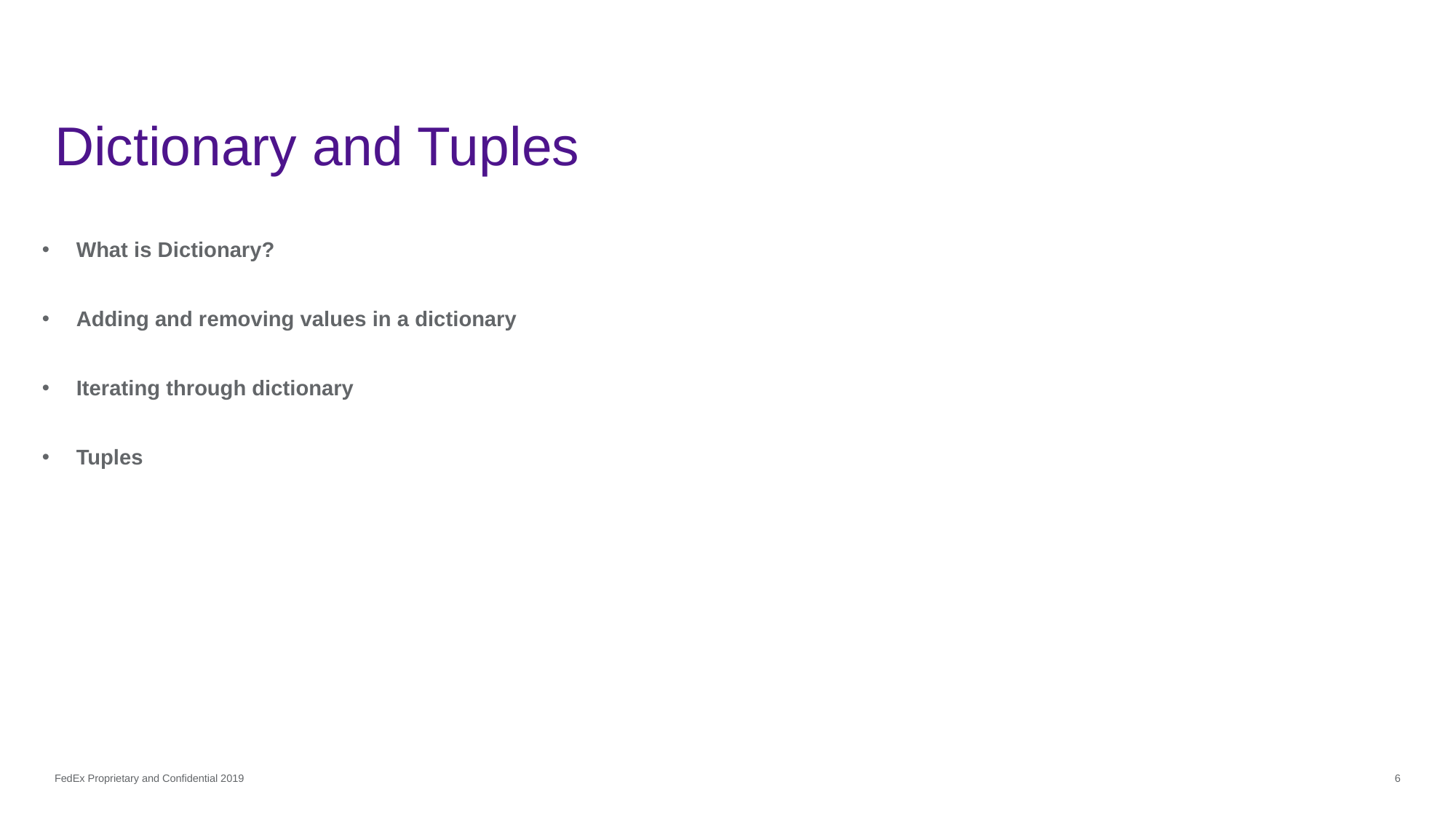

# Dictionary and Tuples
What is Dictionary?
Adding and removing values in a dictionary
Iterating through dictionary
Tuples
FedEx Proprietary and Confidential 2019
6